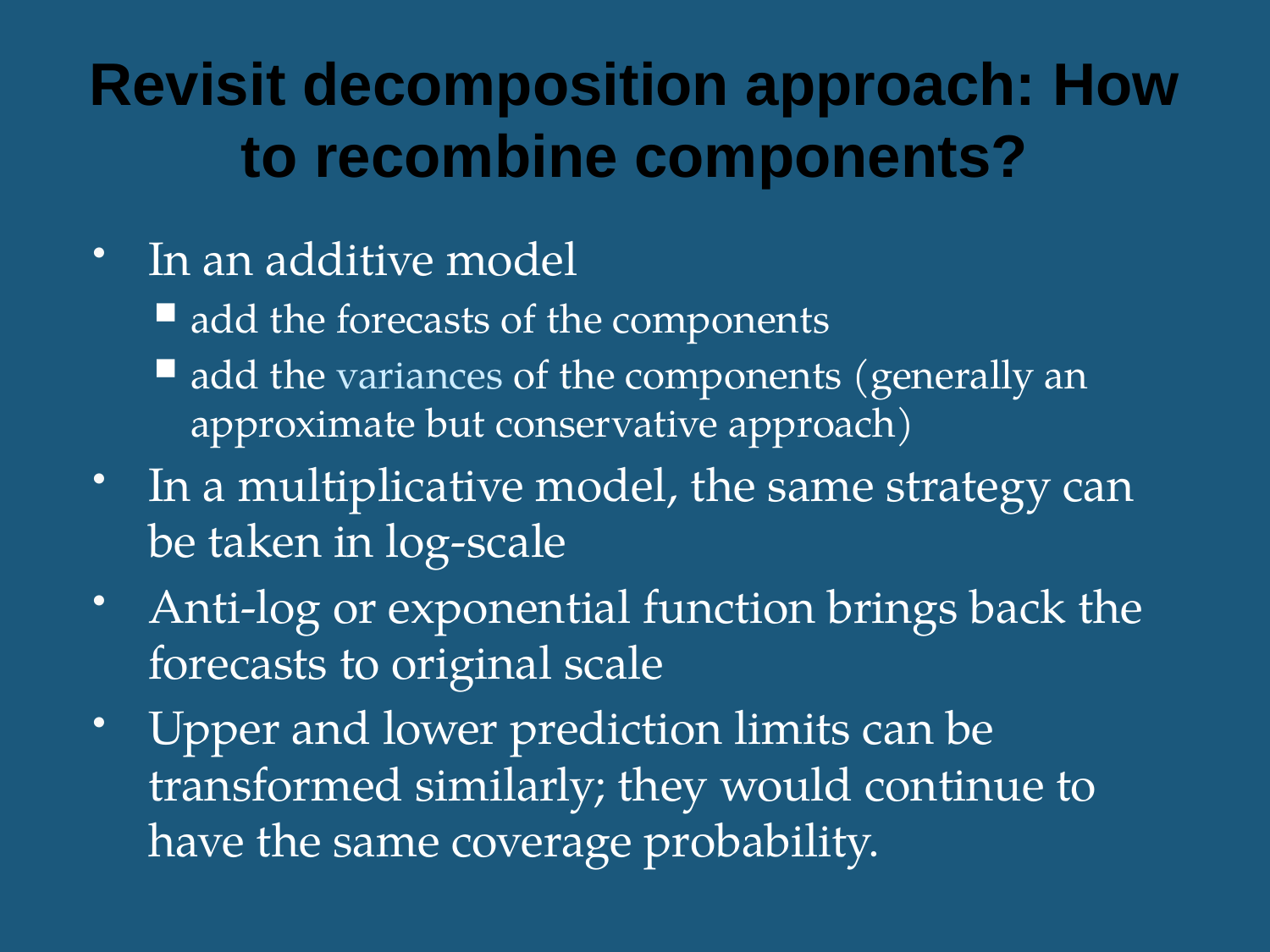

# Revisit decomposition approach: How to recombine components?
In an additive model
add the forecasts of the components
add the variances of the components (generally an approximate but conservative approach)
In a multiplicative model, the same strategy can be taken in log-scale
Anti-log or exponential function brings back the forecasts to original scale
Upper and lower prediction limits can be transformed similarly; they would continue to have the same coverage probability.